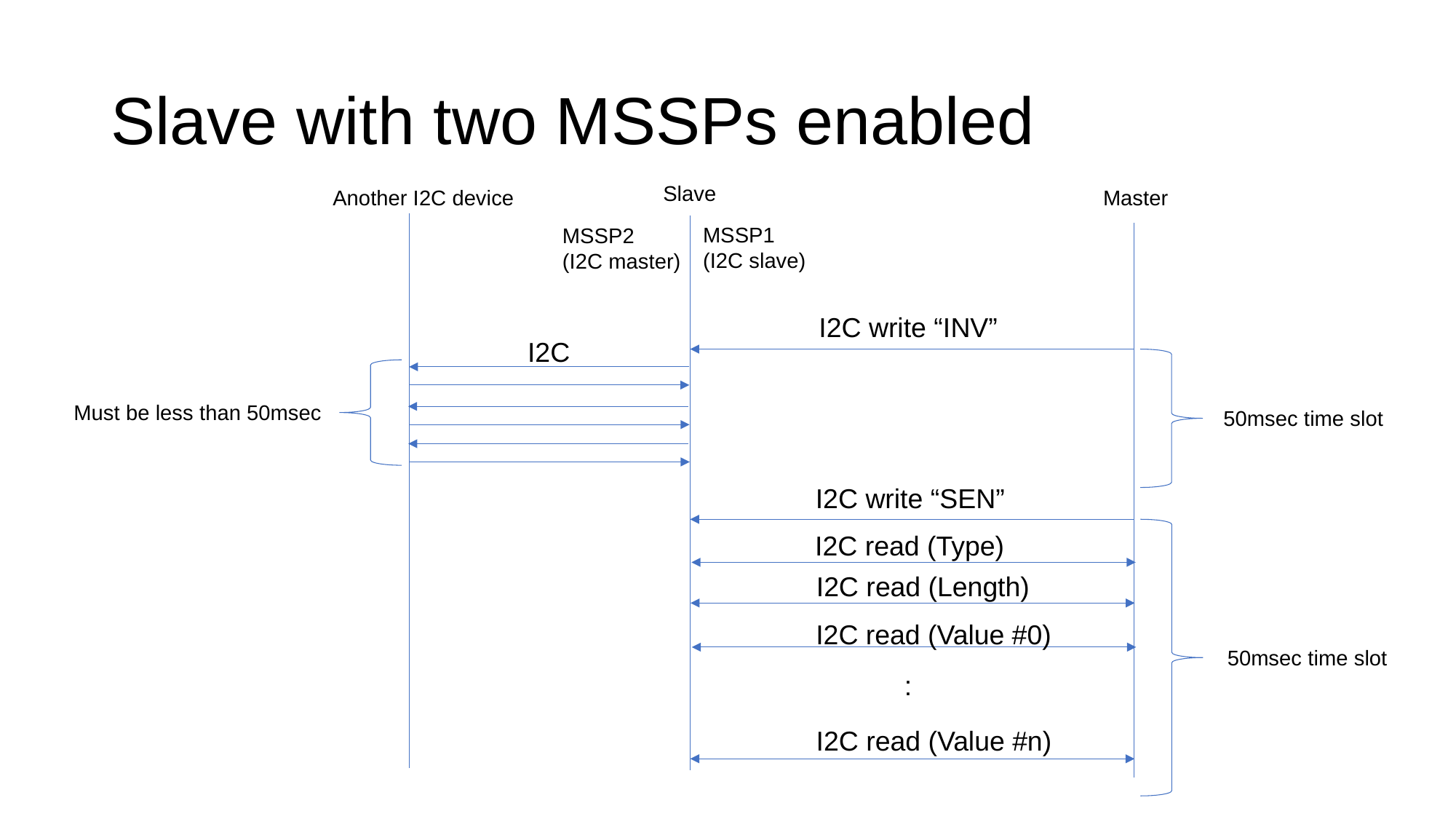

# Slave with two MSSPs enabled
Slave
Another I2C device
Master
MSSP1
(I2C slave)
MSSP2
(I2C master)
I2C write “INV”
I2C

Must be less than 50msec
50msec time slot
I2C write “SEN”

I2C read (Type)
I2C read (Length)
I2C read (Value #0)
50msec time slot
:
I2C read (Value #n)